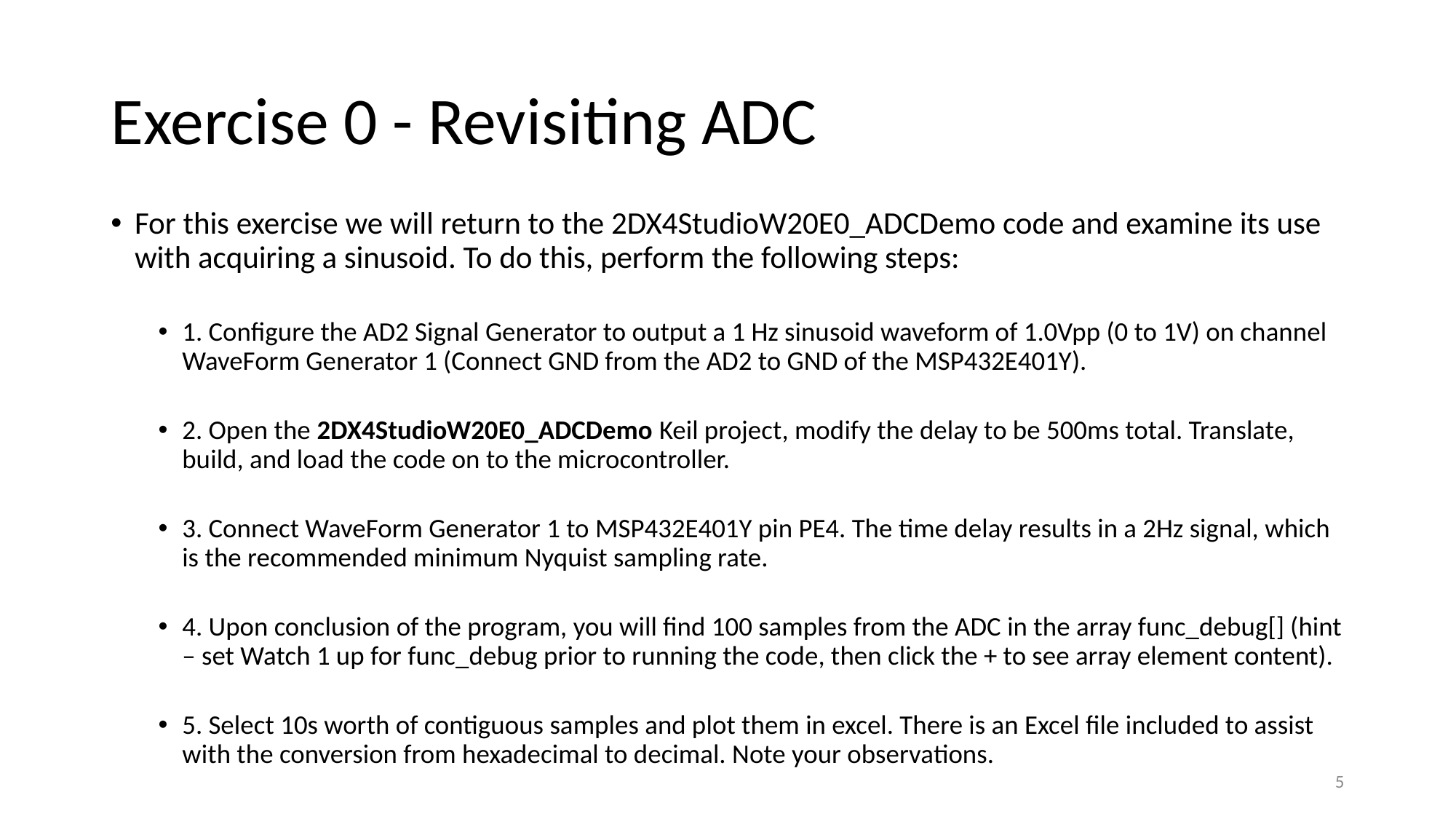

# Exercise 0 - Revisiting ADC
For this exercise we will return to the 2DX4StudioW20E0_ADCDemo code and examine its use with acquiring a sinusoid. To do this, perform the following steps:

1. Configure the AD2 Signal Generator to output a 1 Hz sinusoid waveform of 1.0Vpp (0 to 1V) on channel WaveForm Generator 1 (Connect GND from the AD2 to GND of the MSP432E401Y).

2. Open the 2DX4StudioW20E0_ADCDemo Keil project, modify the delay to be 500ms total. Translate, build, and load the code on to the microcontroller.

3. Connect WaveForm Generator 1 to MSP432E401Y pin PE4. The time delay results in a 2Hz signal, which is the recommended minimum Nyquist sampling rate.

4. Upon conclusion of the program, you will find 100 samples from the ADC in the array func_debug[] (hint – set Watch 1 up for func_debug prior to running the code, then click the + to see array element content).

5. Select 10s worth of contiguous samples and plot them in excel. There is an Excel file included to assist with the conversion from hexadecimal to decimal. Note your observations.
5